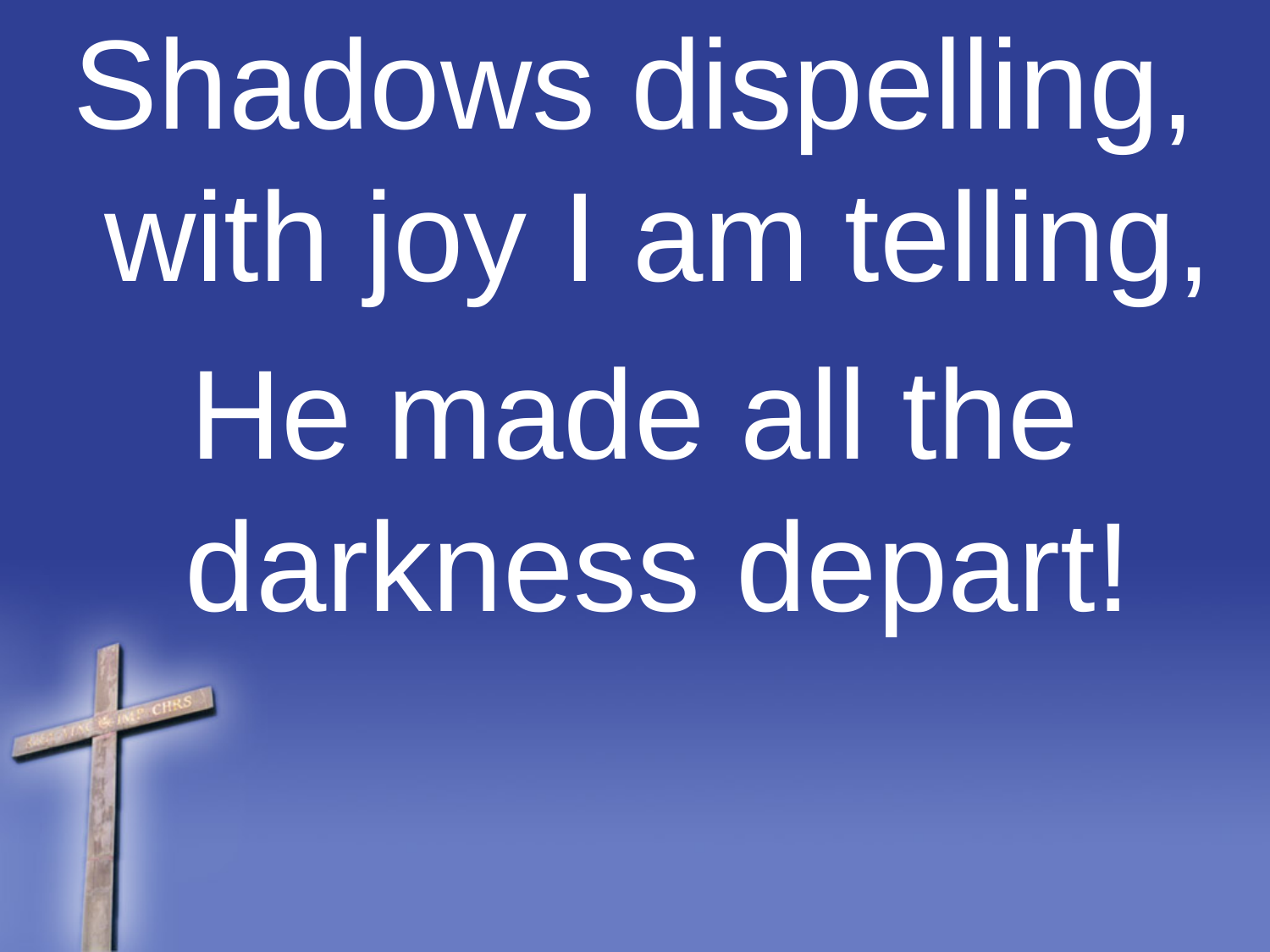

Shadows dispelling, with joy I am telling,
He made all the darkness depart!